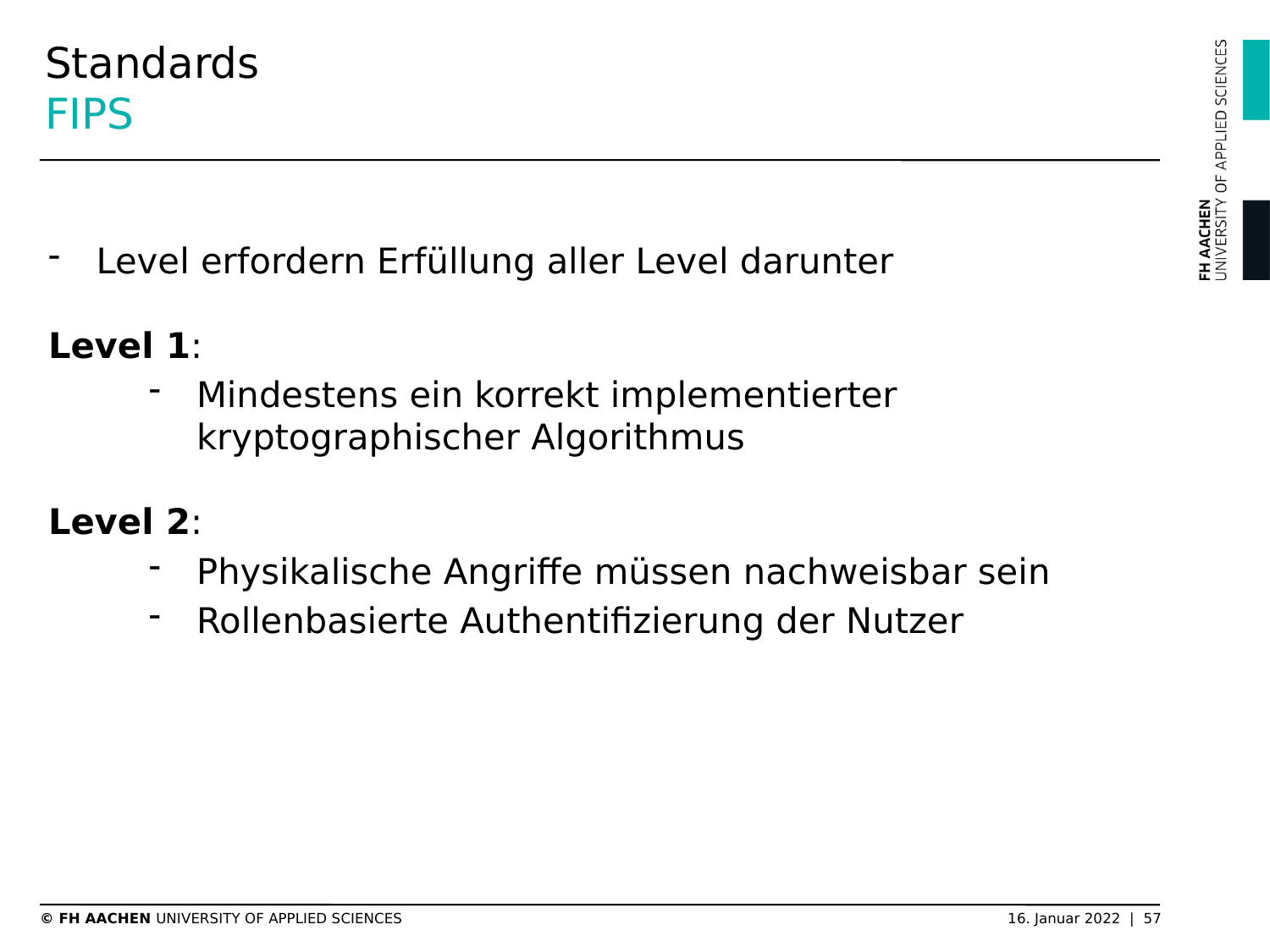

# Standards FIPS

Level erfordern Erfüllung aller Level darunter

Level 1:
Mindestens ein korrekt implementierter kryptographischer Algorithmus

Level 2:
Physikalische Angriffe müssen nachweisbar sein
Rollenbasierte Authentifizierung der Nutzer